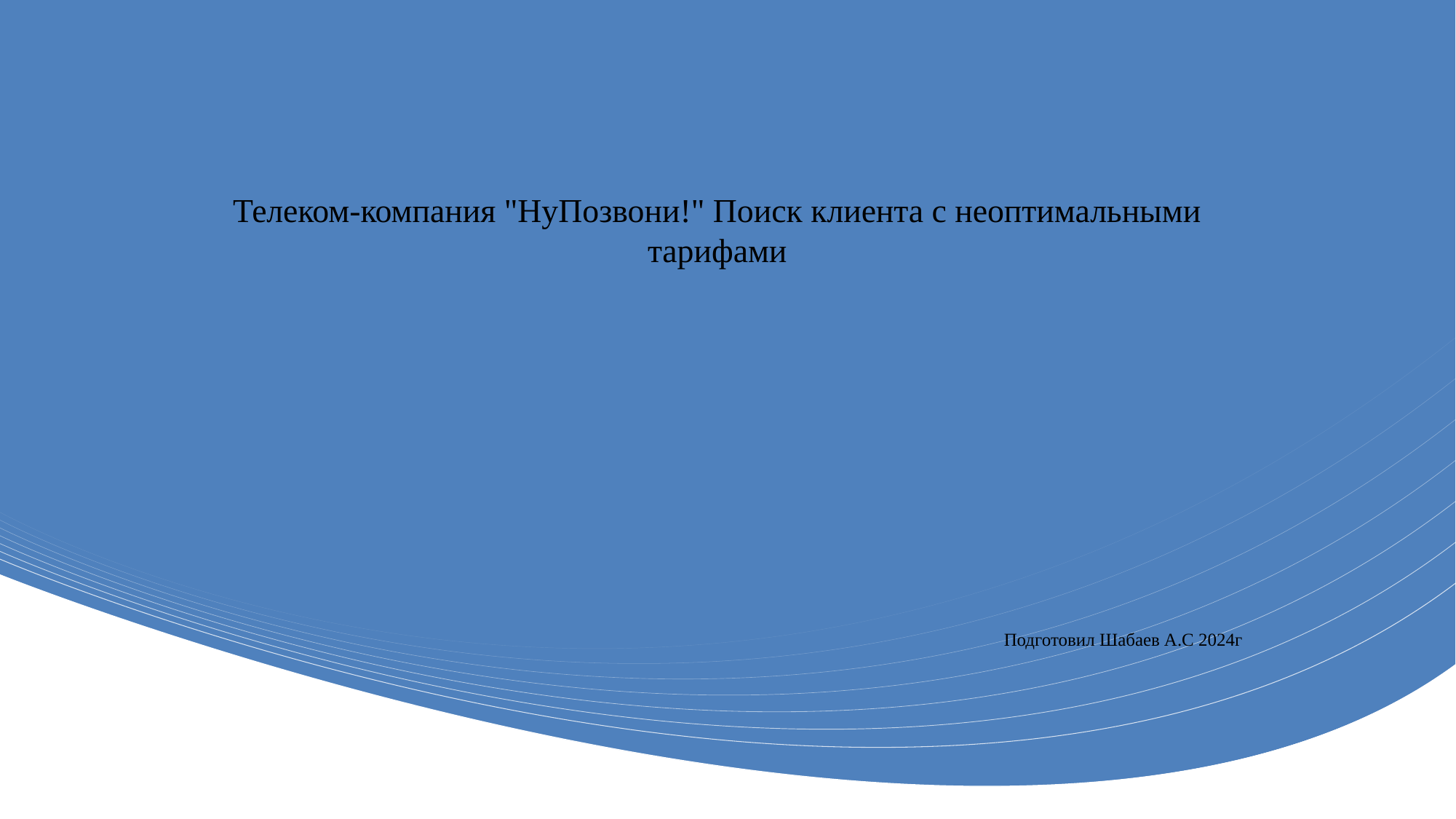

# Телеком-компания "НуПозвони!" Поиск клиента с неоптимальными тарифами
Подготовил Шабаев А.С 2024г